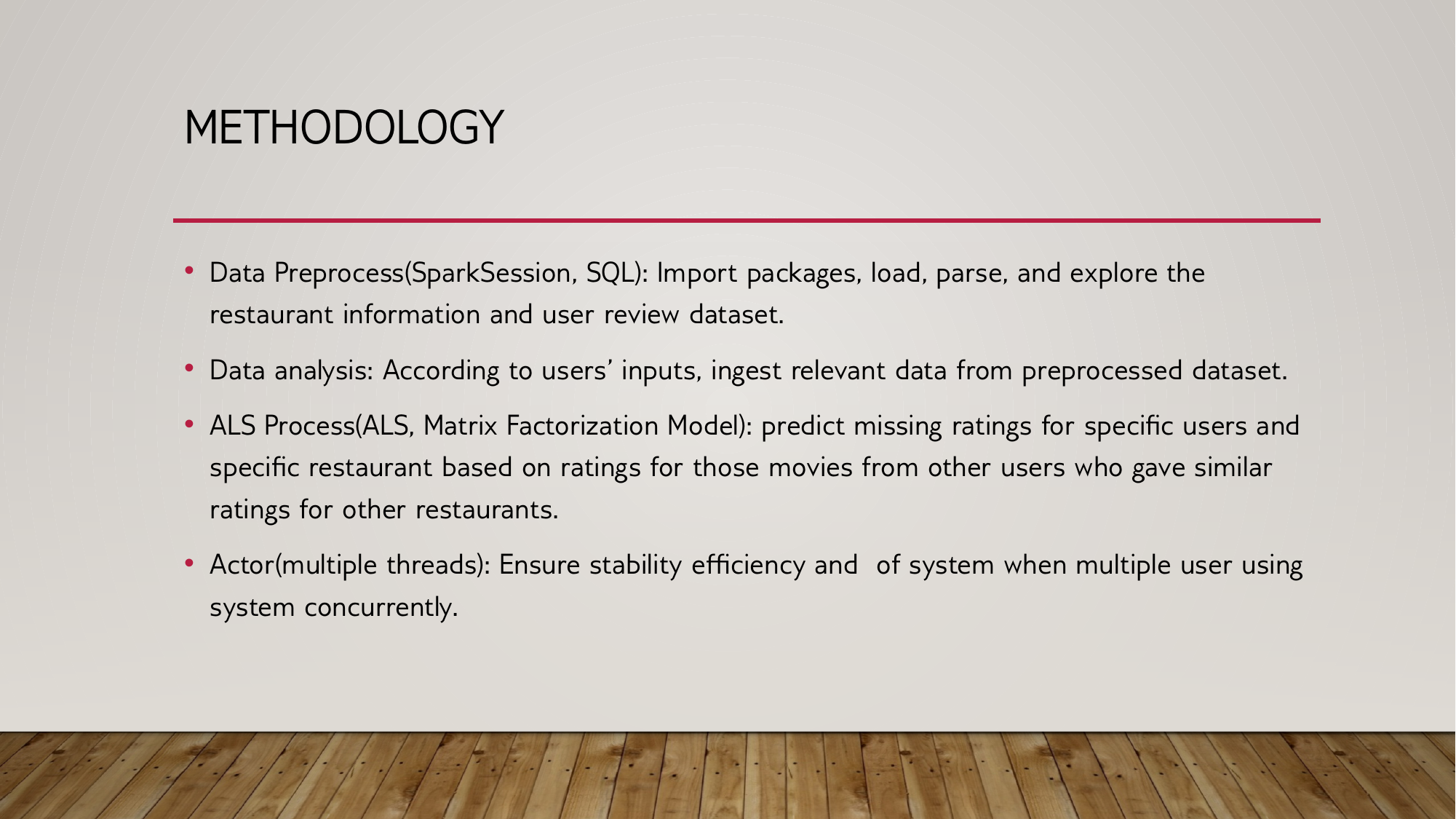

# Methodology
Data Preprocess(SparkSession, SQL): Import packages, load, parse, and explore the restaurant information and user review dataset.
Data analysis: According to users’ inputs, ingest relevant data from preprocessed dataset.
ALS Process(ALS, Matrix Factorization Model): predict missing ratings for specific users and specific restaurant based on ratings for those movies from other users who gave similar ratings for other restaurants.
Actor(multiple threads): Ensure stability efficiency and  of system when multiple user using system concurrently.